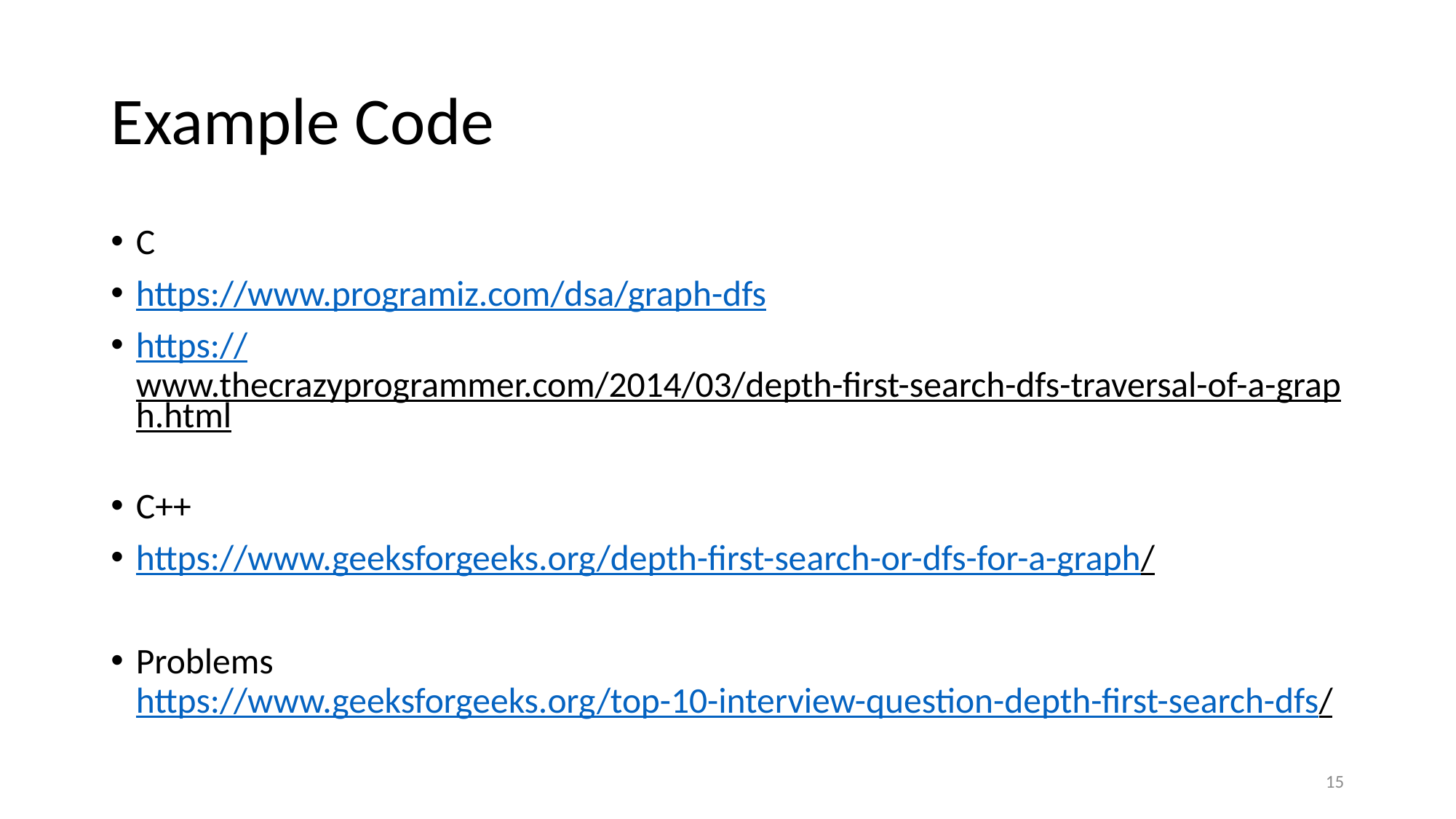

# Example Code
C
https://www.programiz.com/dsa/graph-dfs
https://www.thecrazyprogrammer.com/2014/03/depth-first-search-dfs-traversal-of-a-graph.html
C++
https://www.geeksforgeeks.org/depth-first-search-or-dfs-for-a-graph/

Problems
https://www.geeksforgeeks.org/top-10-interview-question-depth-first-search-dfs/
15